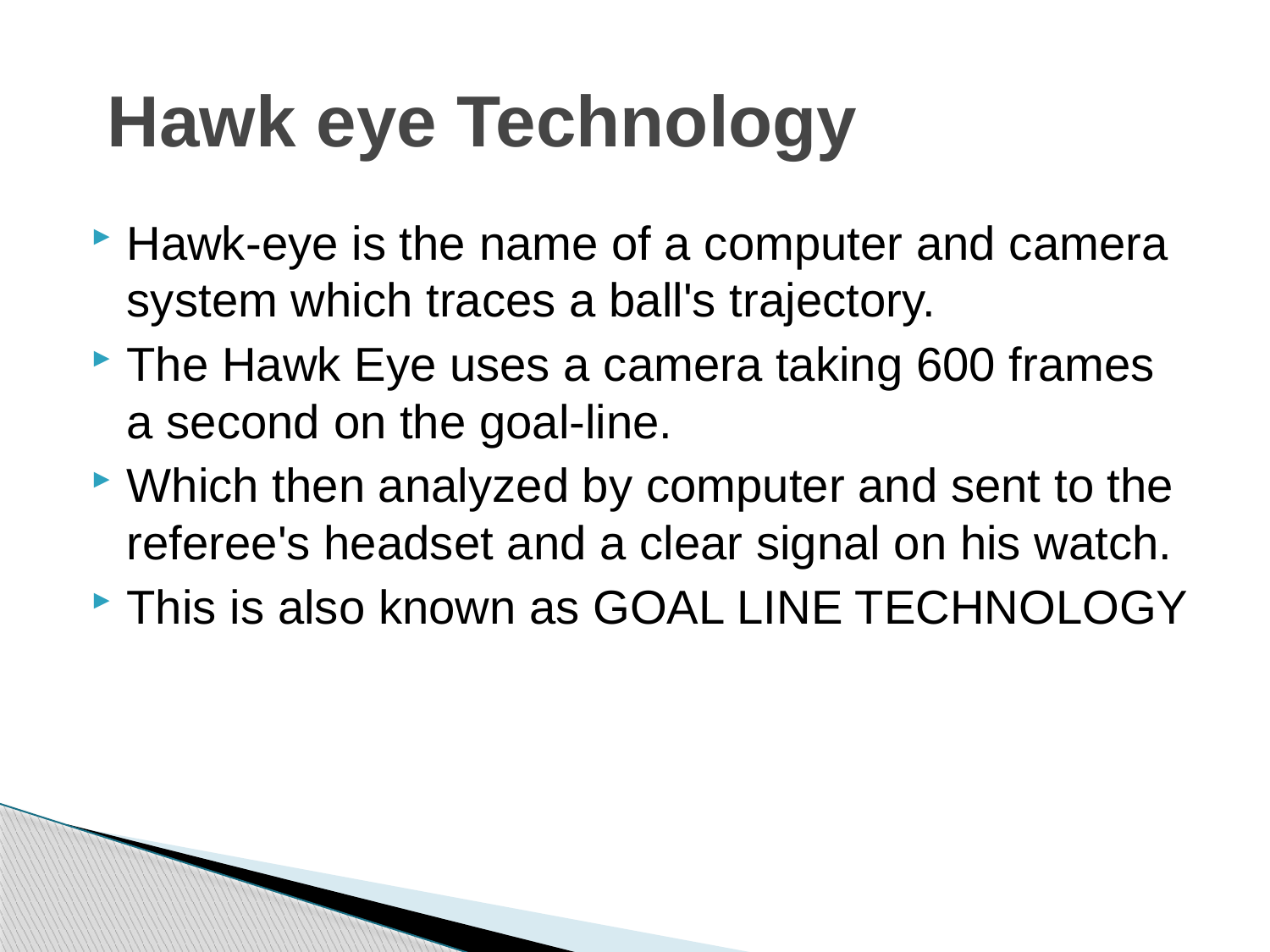

# Hawk eye Technology
Hawk-eye is the name of a computer and camera system which traces a ball's trajectory.
The Hawk Eye uses a camera taking 600 frames a second on the goal-line.
Which then analyzed by computer and sent to the referee's headset and a clear signal on his watch.
This is also known as GOAL LINE TECHNOLOGY